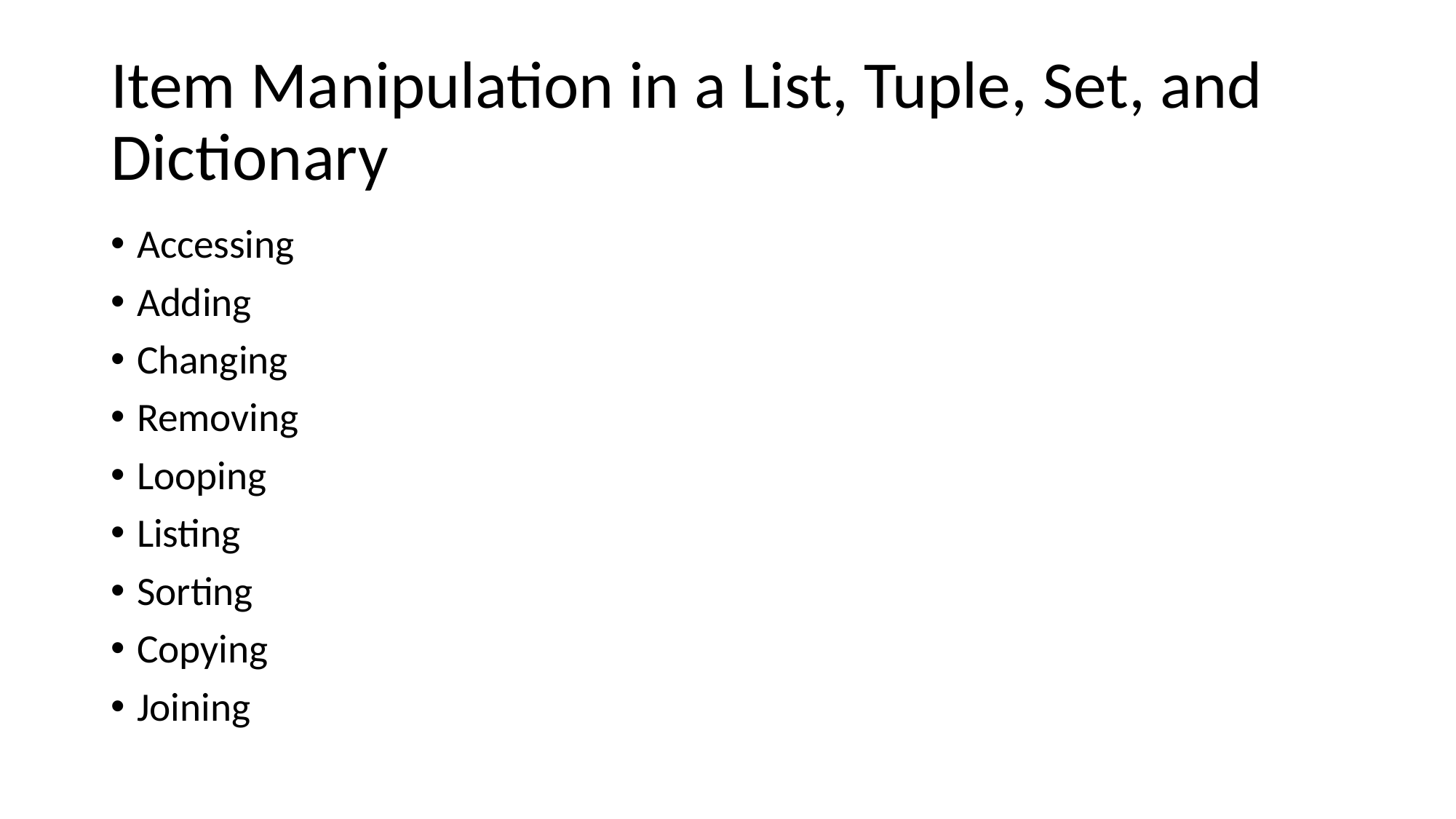

# Item Manipulation in a List, Tuple, Set, and Dictionary
Accessing
Adding
Changing
Removing
Looping
Listing
Sorting
Copying
Joining